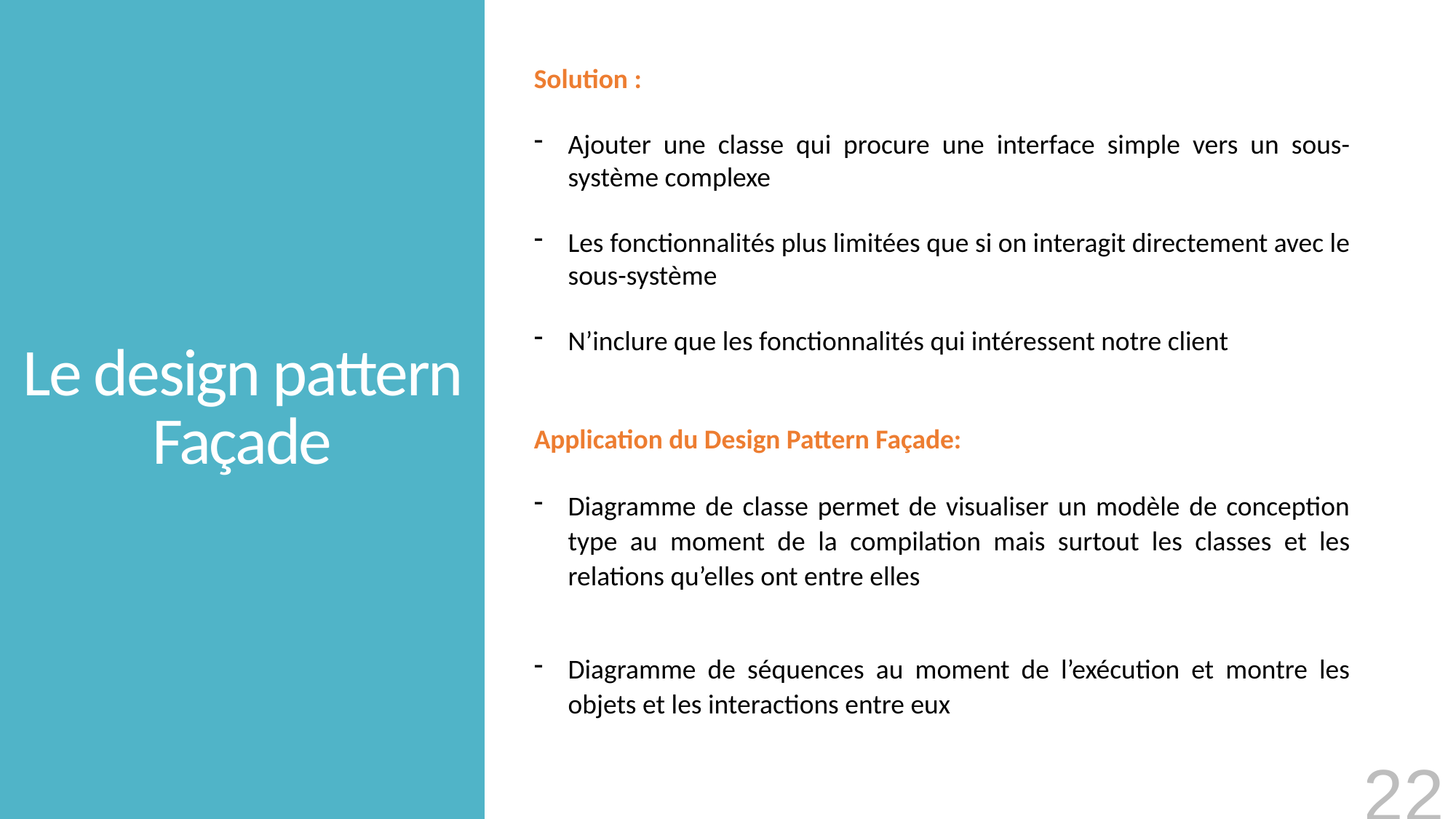

Solution :

Ajouter une classe qui procure une interface simple vers un sous-système complexe

Les fonctionnalités plus limitées que si on interagit directement avec le sous-système

N’inclure que les fonctionnalités qui intéressent notre client

Application du Design Pattern Façade:

Diagramme de classe permet de visualiser un modèle de conception type au moment de la compilation mais surtout les classes et les relations qu’elles ont entre elles

Diagramme de séquences au moment de l’exécution et montre les objets et les interactions entre eux

# Le design pattern Façade
22